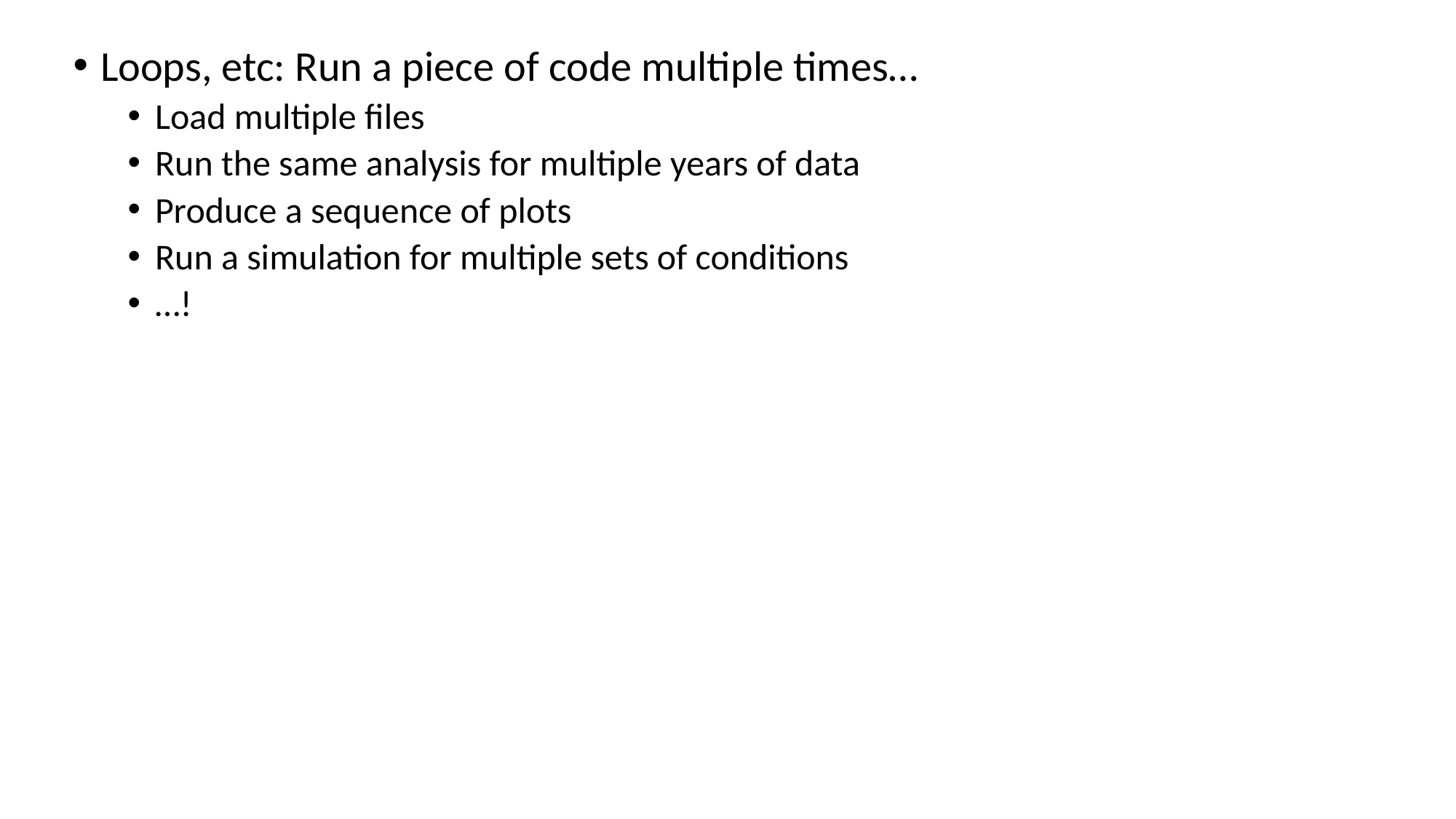

Loops, etc: Run a piece of code multiple times…
Load multiple files
Run the same analysis for multiple years of data
Produce a sequence of plots
Run a simulation for multiple sets of conditions
…!